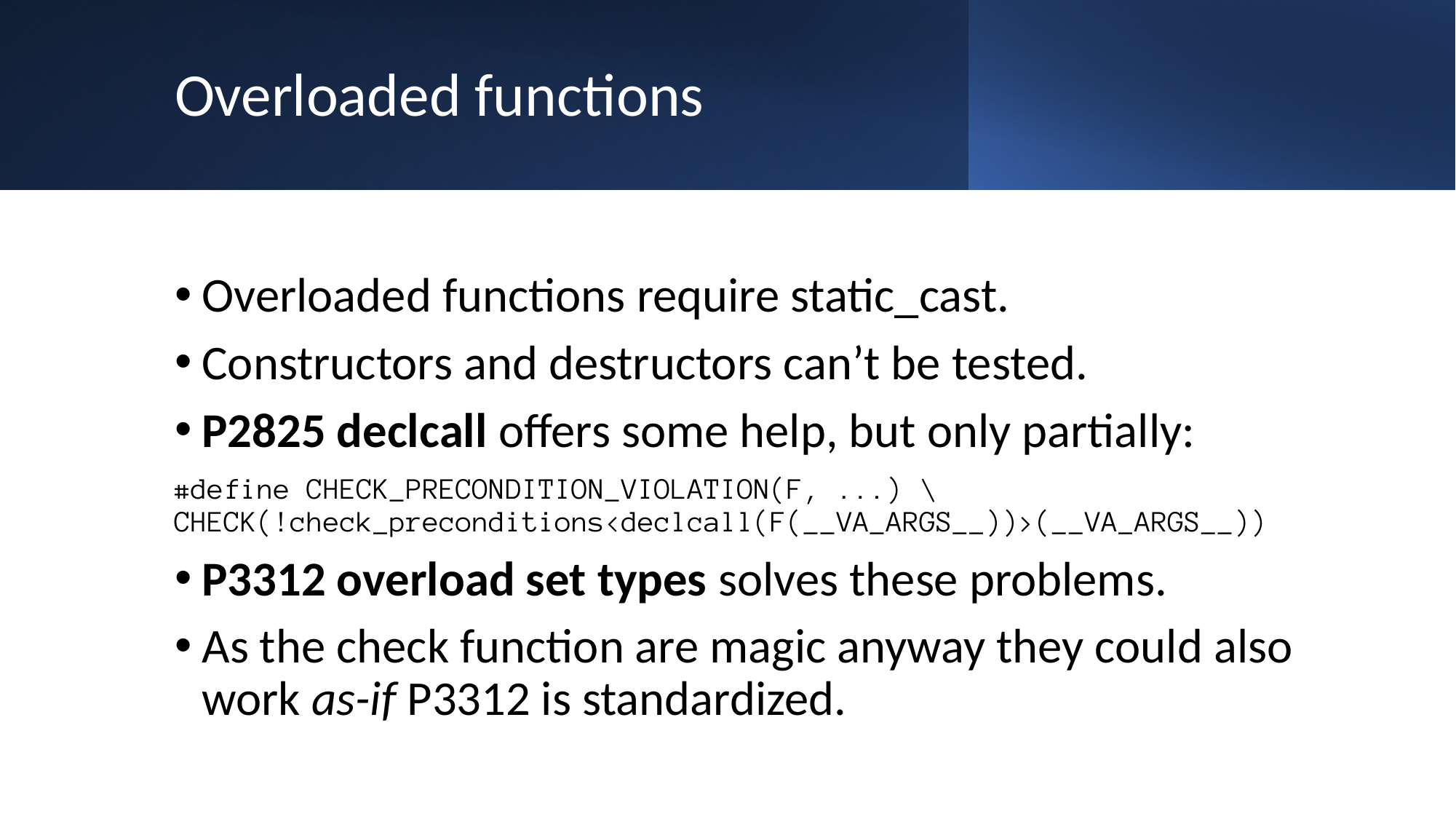

# Overloaded functions
Overloaded functions require static_cast.
Constructors and destructors can’t be tested.
P2825 declcall offers some help, but only partially:
#define CHECK_PRECONDITION_VIOLATION(F, ...) \
CHECK(!check_preconditions<declcall(F(__VA_ARGS__))>(__VA_ARGS__))
P3312 overload set types solves these problems.
As the check function are magic anyway they could also work as-if P3312 is standardized.